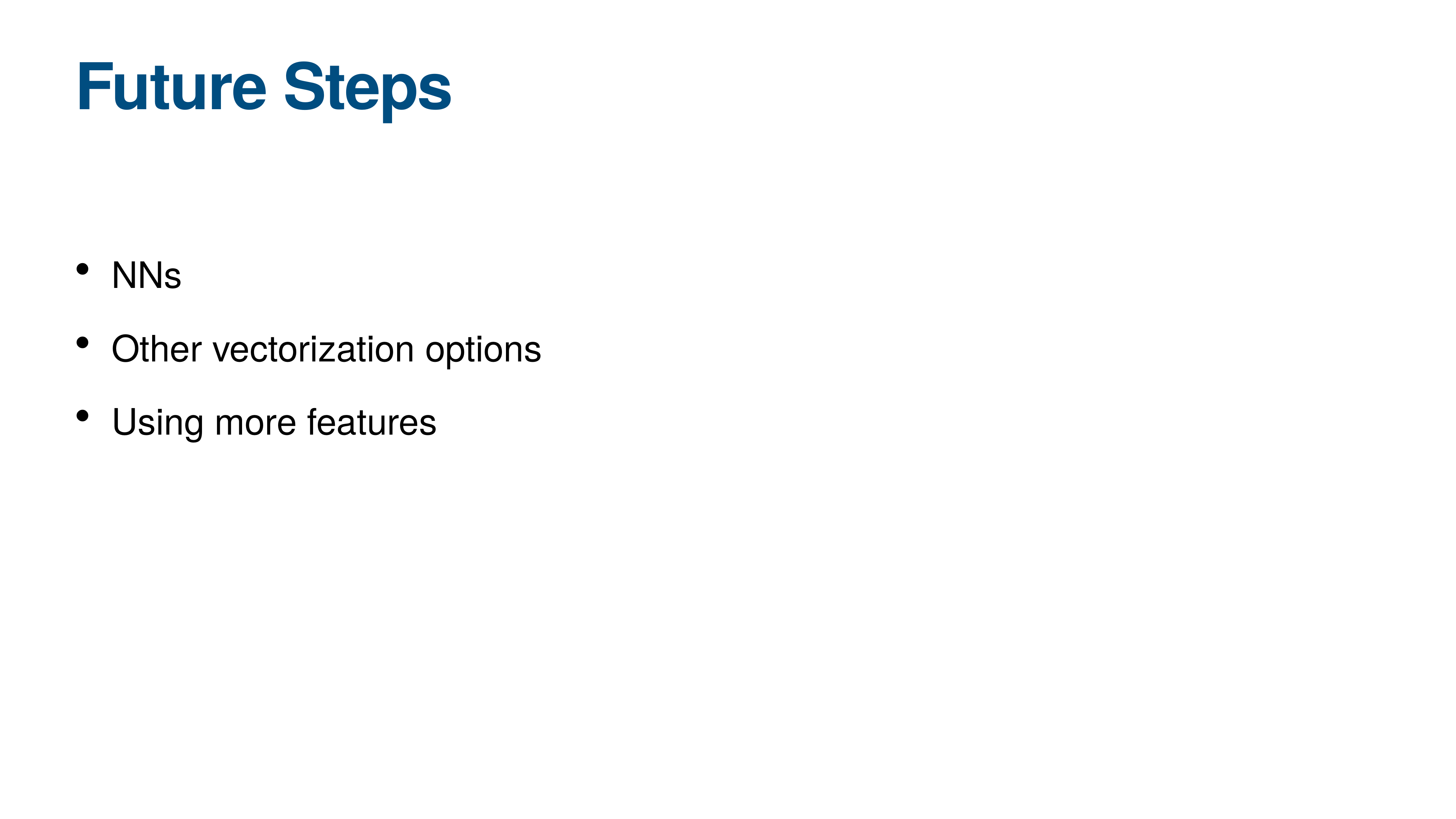

# Future Steps
NNs
Other vectorization options
Using more features